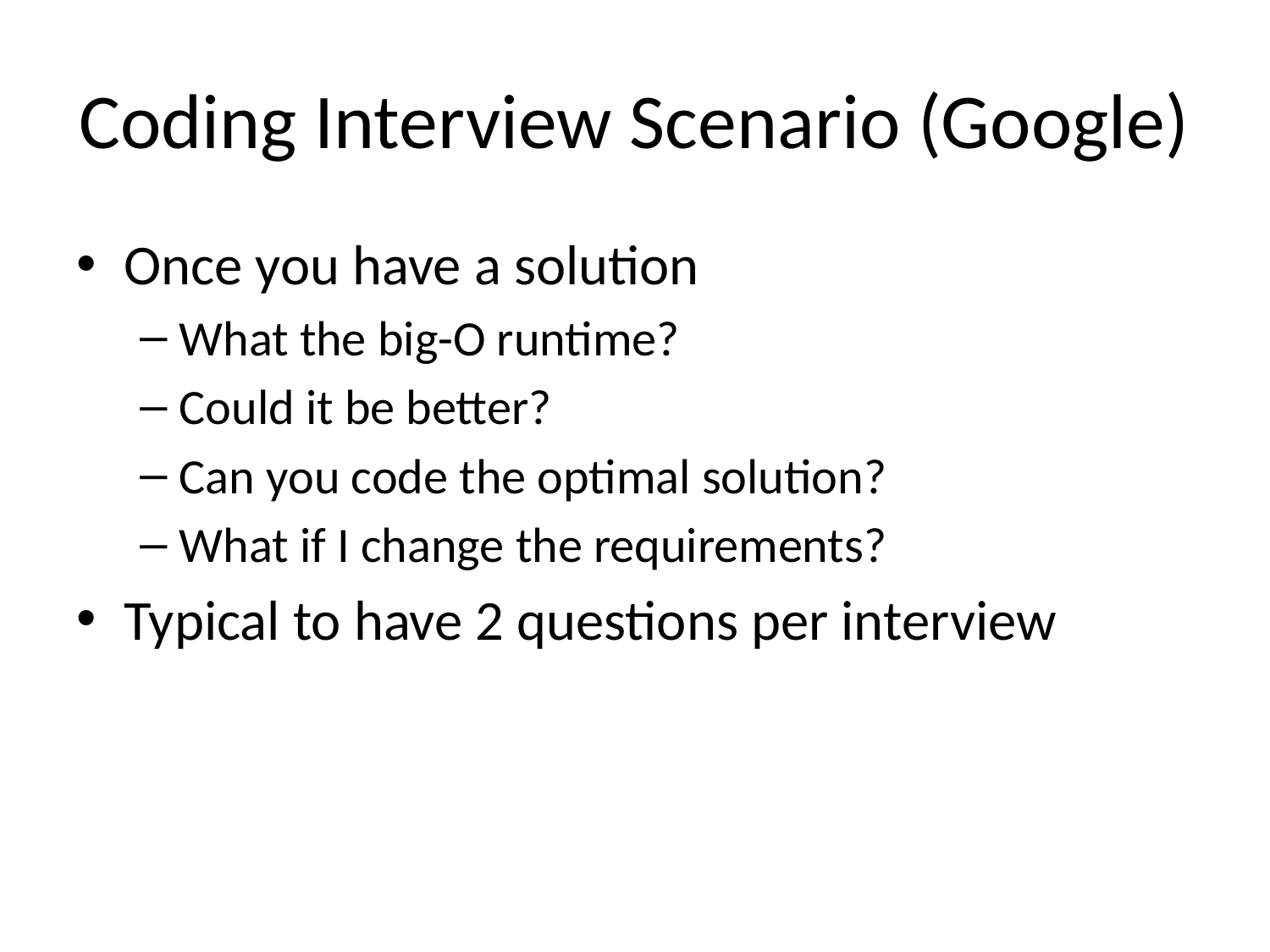

# Coding Interview Scenario (Google)
Once you have a solution
What the big-O runtime?
Could it be better?
Can you code the optimal solution?
What if I change the requirements?
Typical to have 2 questions per interview